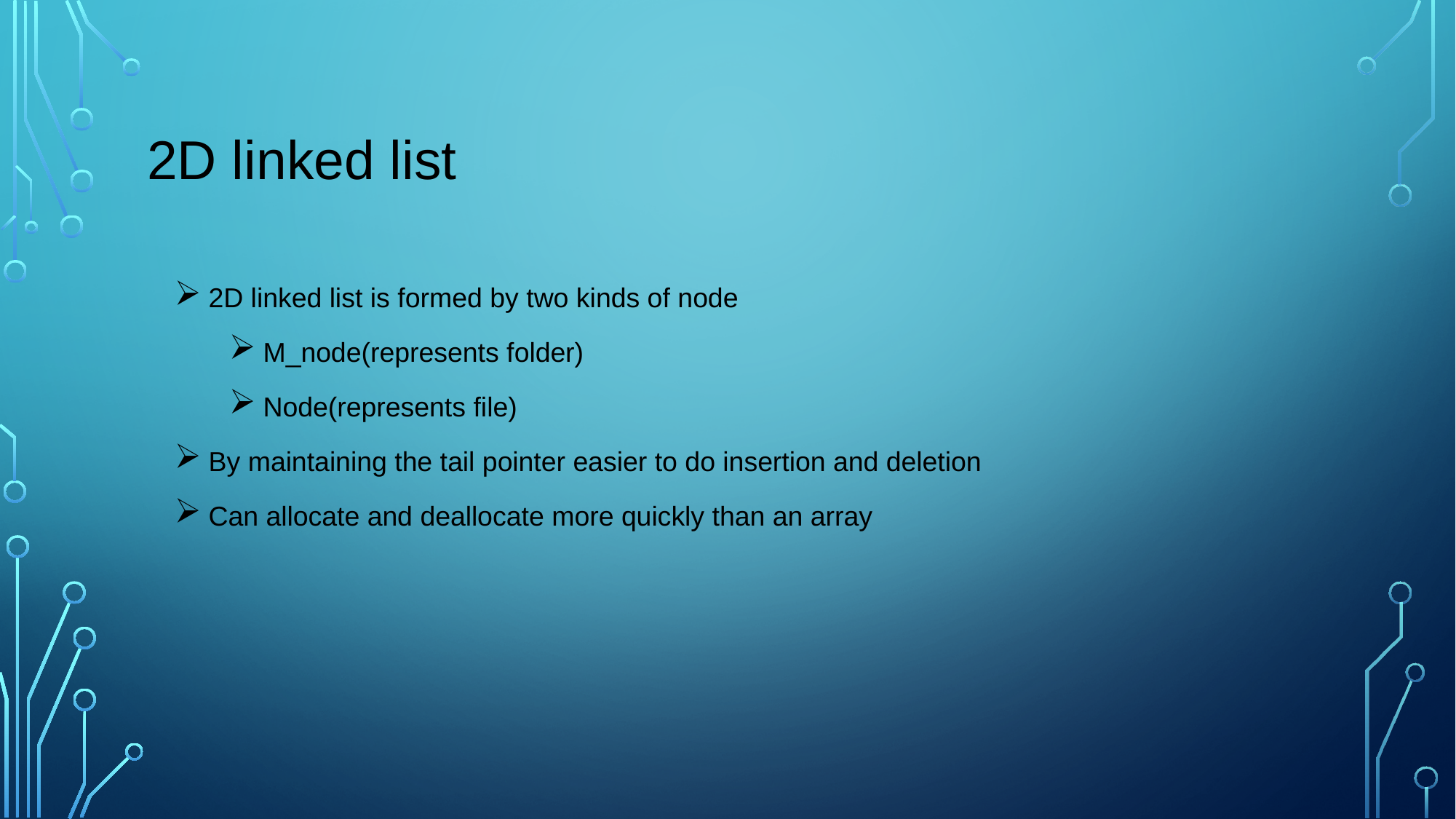

# 2D linked list
2D linked list is formed by two kinds of node
M_node(represents folder)
Node(represents file)
By maintaining the tail pointer easier to do insertion and deletion
Can allocate and deallocate more quickly than an array